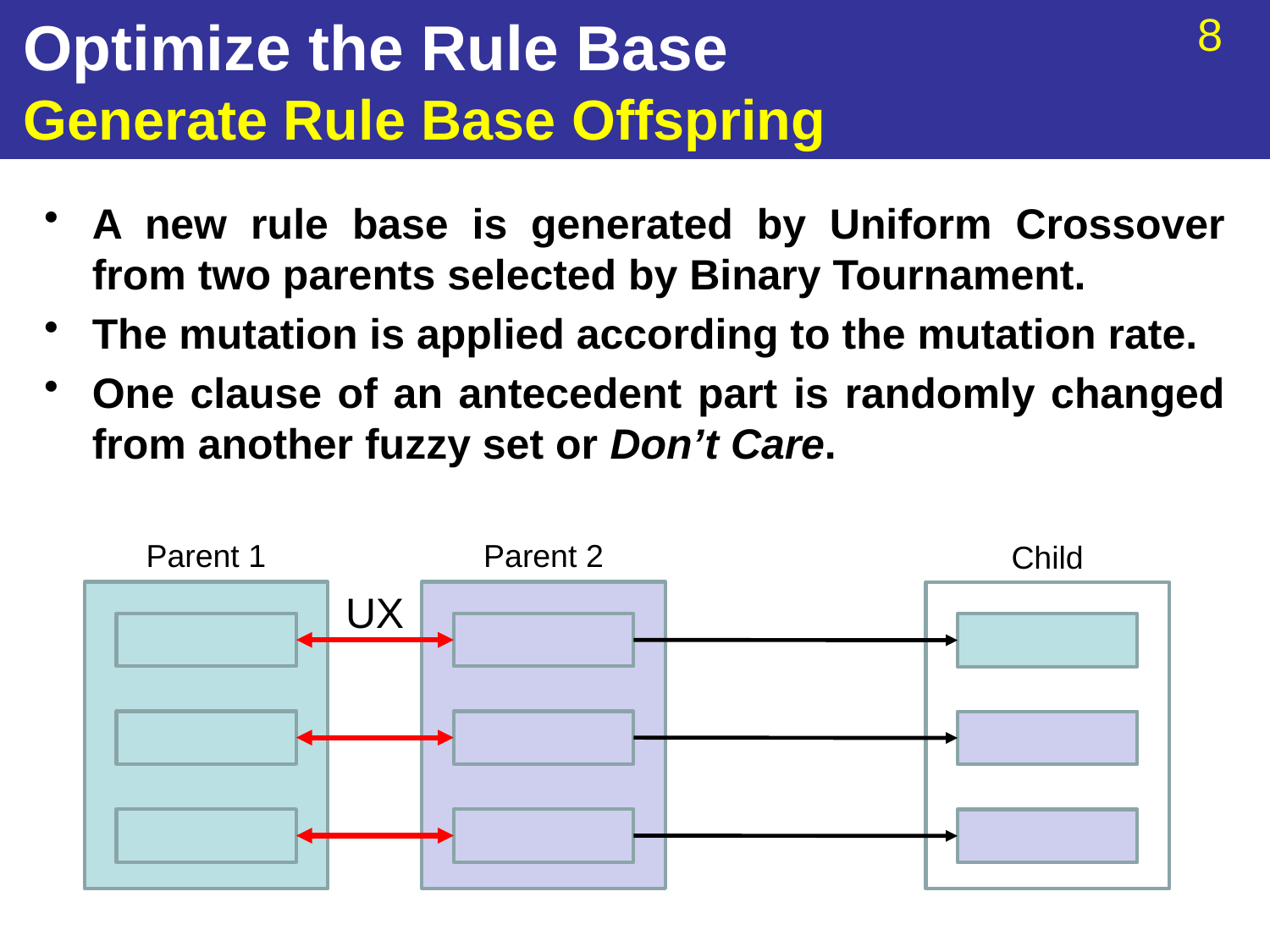

# Optimize the Rule Base Generate Rule Base Offspring
A new rule base is generated by Uniform Crossover from two parents selected by Binary Tournament.
The mutation is applied according to the mutation rate.
One clause of an antecedent part is randomly changed from another fuzzy set or Don’t Care.
Parent 1
Parent 2
Child
UX